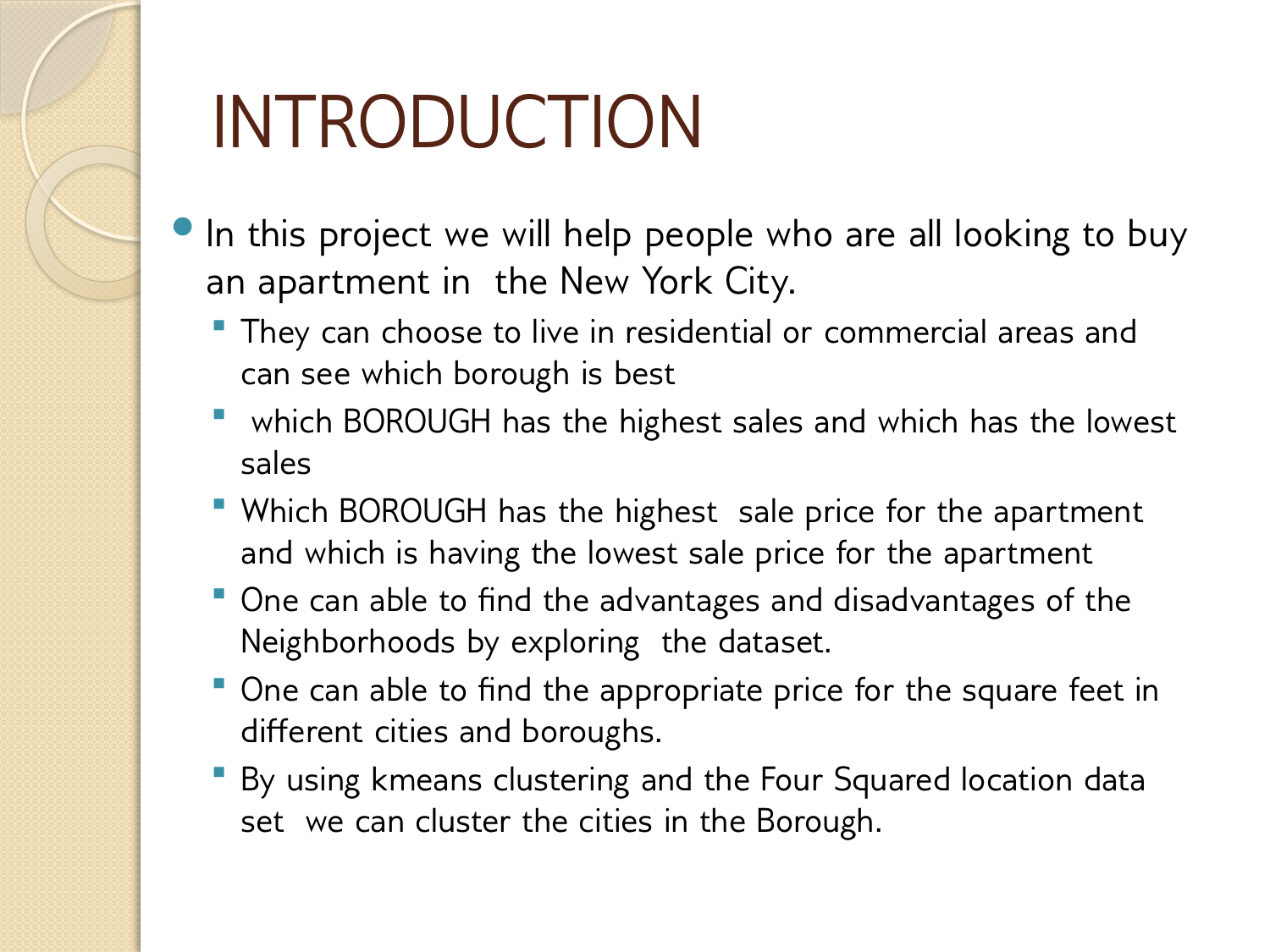

# INTRODUCTION
In this project we will help people who are all looking to buy an apartment in  the New York City.
They can choose to live in residential or commercial areas and can see which borough is best
 which BOROUGH has the highest sales and which has the lowest sales
Which BOROUGH has the highest  sale price for the apartment and which is having the lowest sale price for the apartment
One can able to find the advantages and disadvantages of the Neighborhoods by exploring  the dataset.
One can able to find the appropriate price for the square feet in different cities and boroughs.
By using kmeans clustering and the Four Squared location data set  we can cluster the cities in the Borough.